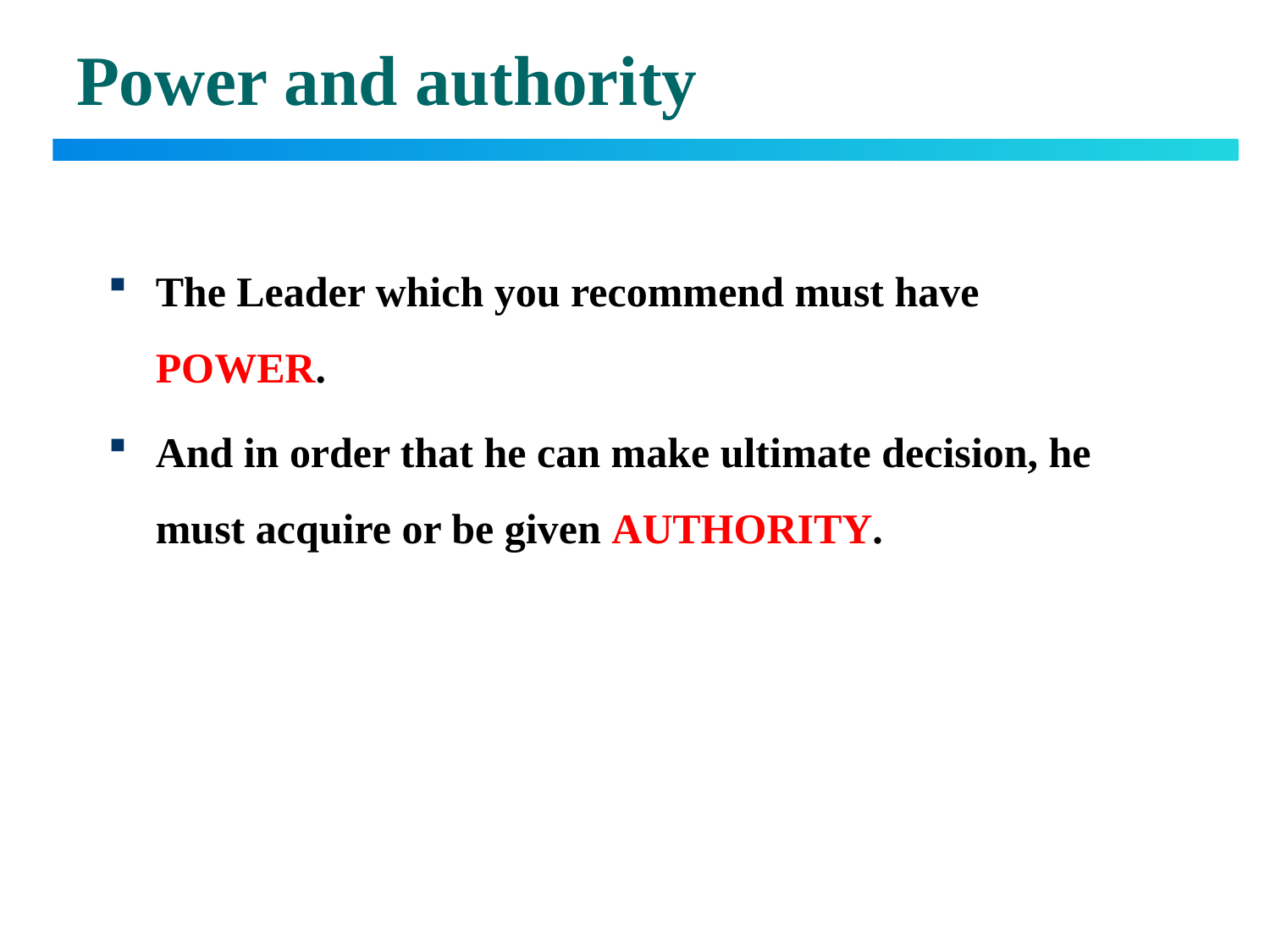

# Power and authority
The Leader which you recommend must have POWER.
And in order that he can make ultimate decision, he must acquire or be given AUTHORITY.